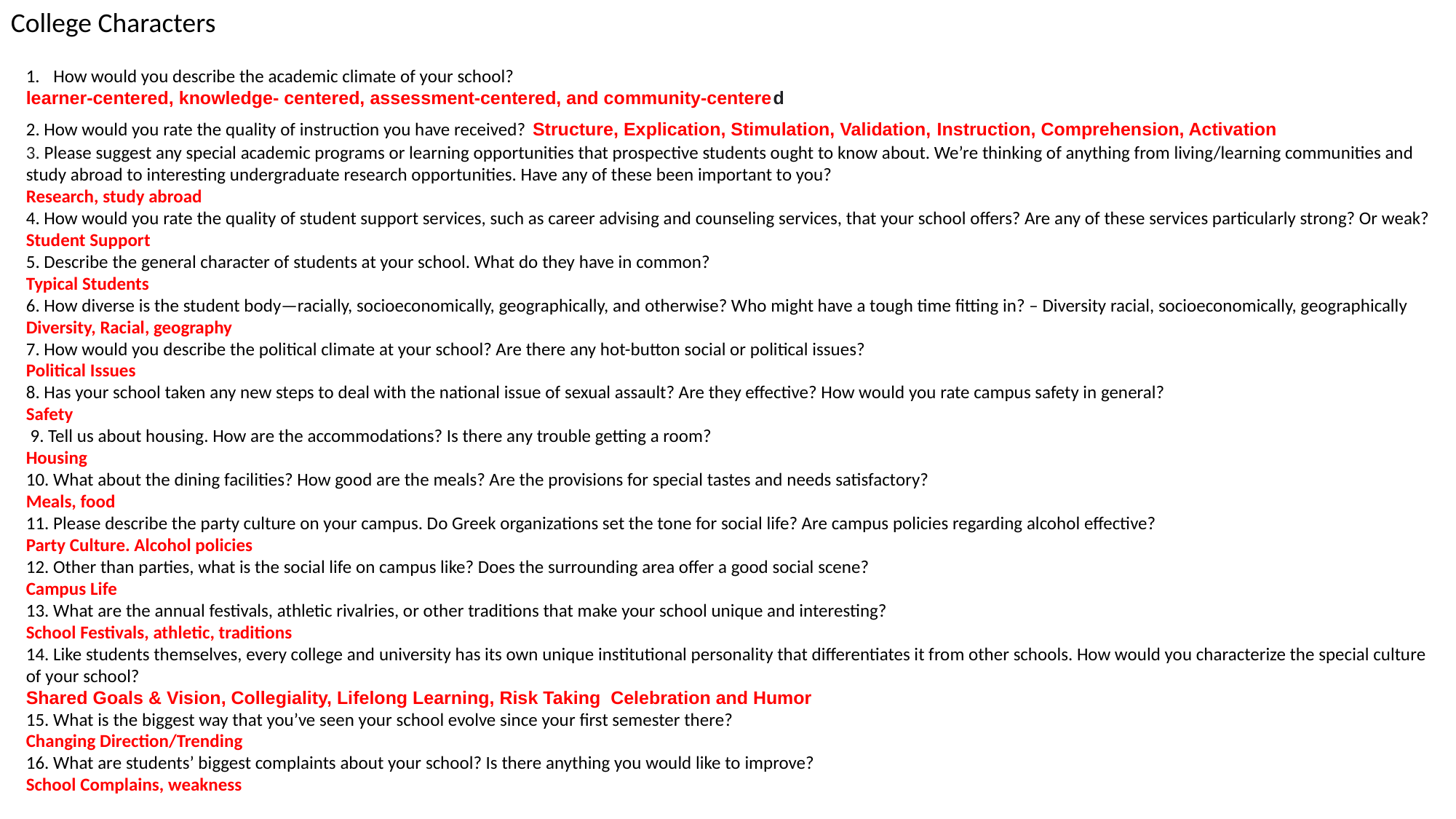

College Characters
How would you describe the academic climate of your school?
learner-centered, knowledge- centered, assessment-centered, and community-centered
2. How would you rate the quality of instruction you have received? Structure, Explication, Stimulation, Validation, Instruction, Comprehension, Activation
3. Please suggest any special academic programs or learning opportunities that prospective students ought to know about. We’re thinking of anything from living/learning communities and study abroad to interesting undergraduate research opportunities. Have any of these been important to you?
Research, study abroad
4. How would you rate the quality of student support services, such as career advising and counseling services, that your school offers? Are any of these services particularly strong? Or weak?
Student Support
5. Describe the general character of students at your school. What do they have in common?
Typical Students
6. How diverse is the student body—racially, socioeconomically, geographically, and otherwise? Who might have a tough time fitting in? – Diversity racial, socioeconomically, geographically
Diversity, Racial, geography
7. How would you describe the political climate at your school? Are there any hot-button social or political issues?
Political Issues
8. Has your school taken any new steps to deal with the national issue of sexual assault? Are they effective? How would you rate campus safety in general?
Safety
 9. Tell us about housing. How are the accommodations? Is there any trouble getting a room?
Housing
10. What about the dining facilities? How good are the meals? Are the provisions for special tastes and needs satisfactory?
Meals, food
11. Please describe the party culture on your campus. Do Greek organizations set the tone for social life? Are campus policies regarding alcohol effective?
Party Culture. Alcohol policies
12. Other than parties, what is the social life on campus like? Does the surrounding area offer a good social scene?
Campus Life
13. What are the annual festivals, athletic rivalries, or other traditions that make your school unique and interesting?
School Festivals, athletic, traditions
14. Like students themselves, every college and university has its own unique institutional personality that differentiates it from other schools. How would you characterize the special culture of your school?
Shared Goals & Vision, Collegiality, Lifelong Learning, Risk Taking  Celebration and Humor
15. What is the biggest way that you’ve seen your school evolve since your first semester there?
Changing Direction/Trending
16. What are students’ biggest complaints about your school? Is there anything you would like to improve?
School Complains, weakness